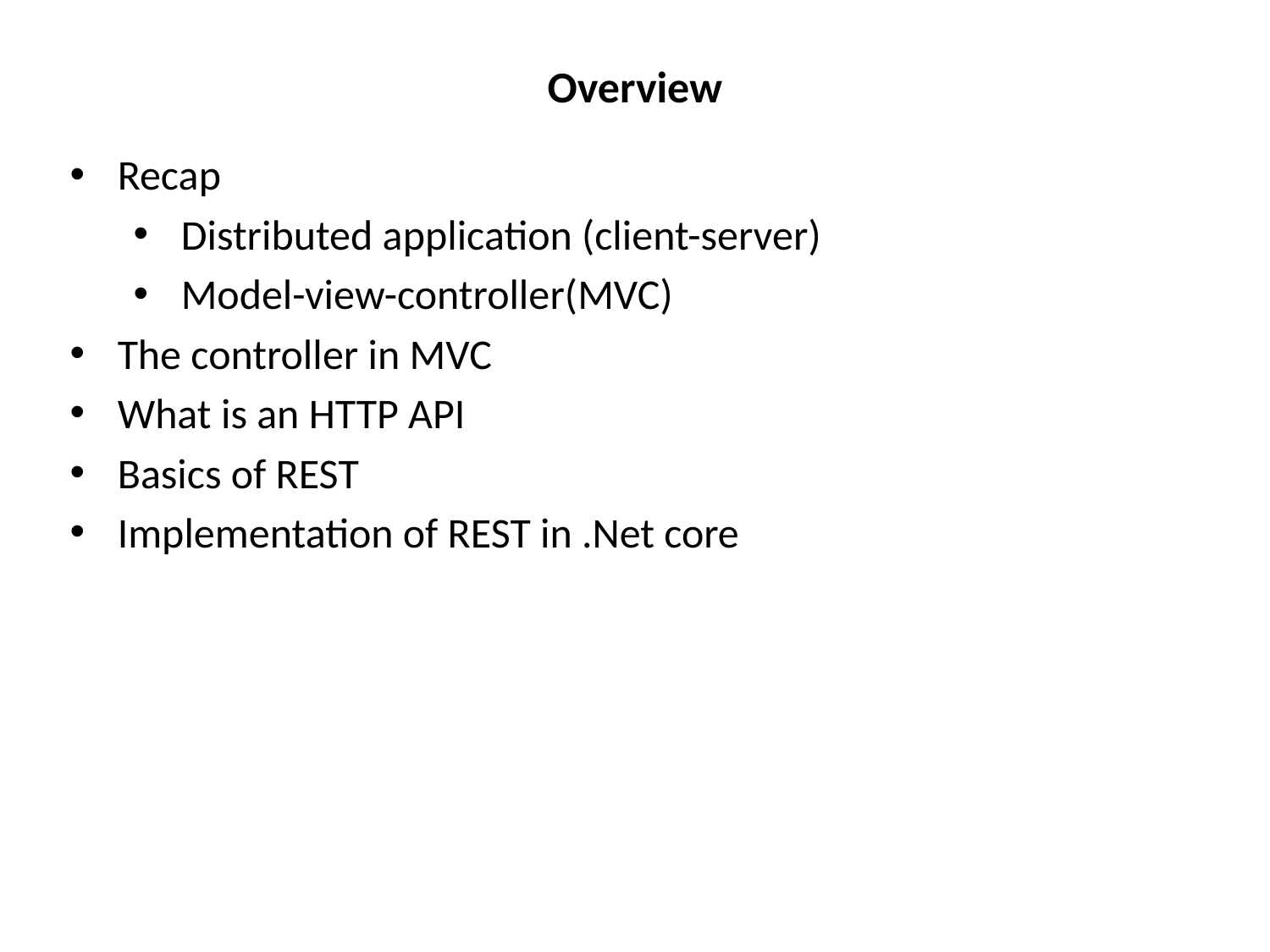

# Overview
Recap
Distributed application (client-server)
Model-view-controller(MVC)
The controller in MVC
What is an HTTP API
Basics of REST
Implementation of REST in .Net core